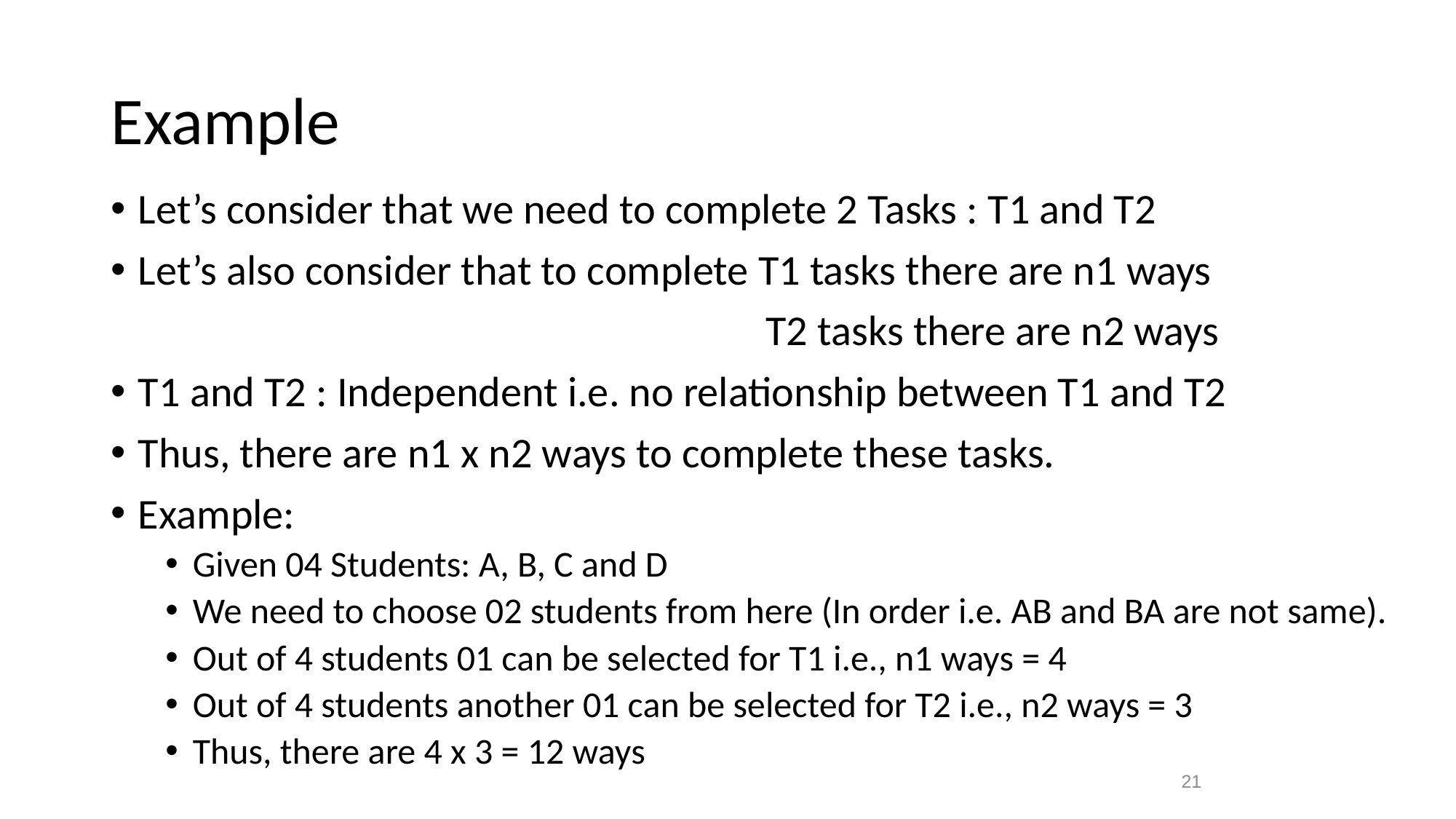

# Example
Let’s consider that we need to complete 2 Tasks : T1 and T2
Let’s also consider that to complete T1 tasks there are n1 ways
					 	T2 tasks there are n2 ways
T1 and T2 : Independent i.e. no relationship between T1 and T2
Thus, there are n1 x n2 ways to complete these tasks.
Example:
Given 04 Students: A, B, C and D
We need to choose 02 students from here (In order i.e. AB and BA are not same).
Out of 4 students 01 can be selected for T1 i.e., n1 ways = 4
Out of 4 students another 01 can be selected for T2 i.e., n2 ways = 3
Thus, there are 4 x 3 = 12 ways
21